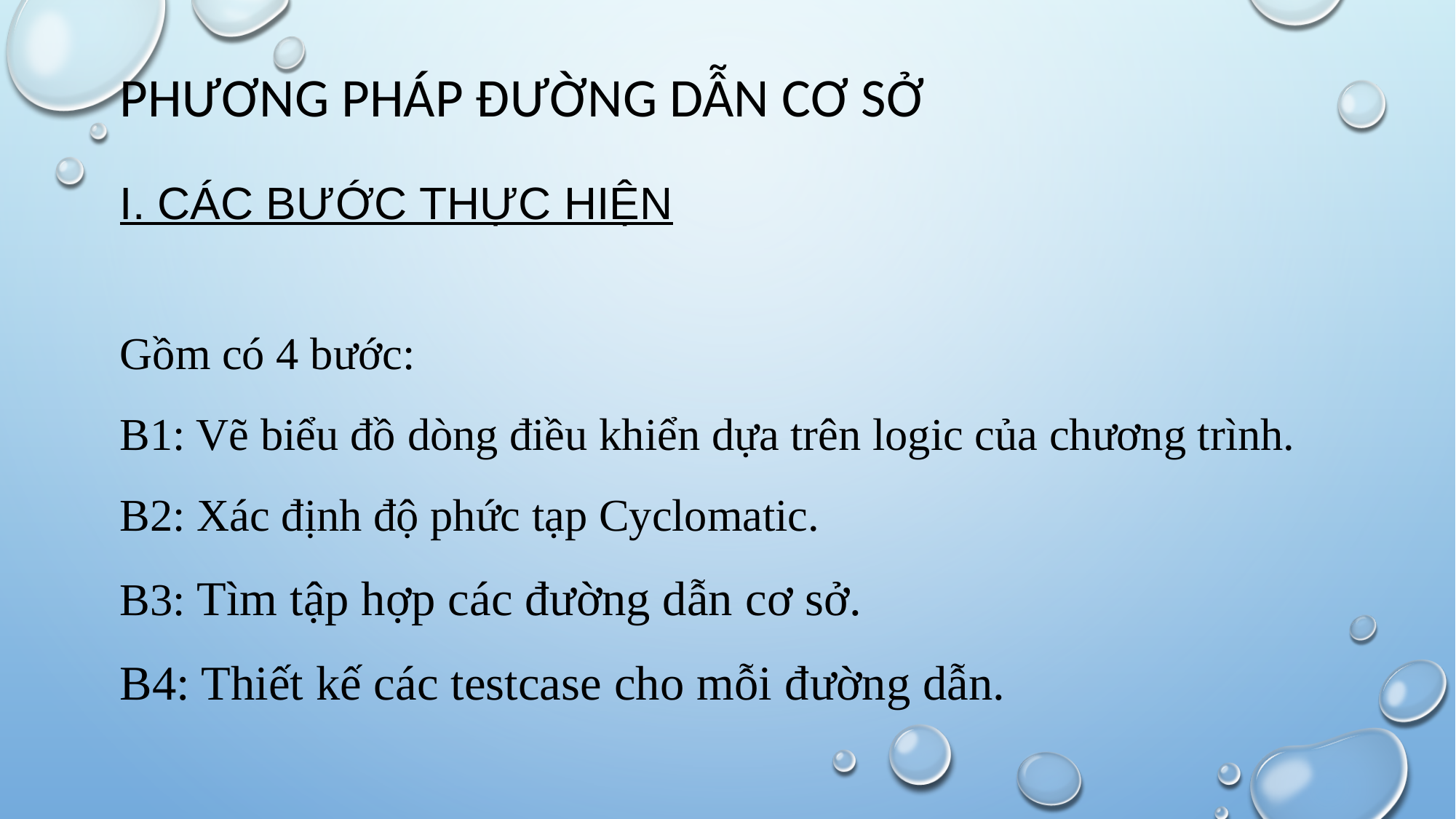

# PHƯƠNG PHÁP ĐƯỜNG DẪN CƠ SỞ
I. CÁC BƯỚC THỰC HIỆn
Gồm có 4 bước:
B1: Vẽ biểu đồ dòng điều khiển dựa trên logic của chương trình.
B2: Xác định độ phức tạp Cyclomatic.
B3: Tìm tập hợp các đường dẫn cơ sở.
B4: Thiết kế các testcase cho mỗi đường dẫn.